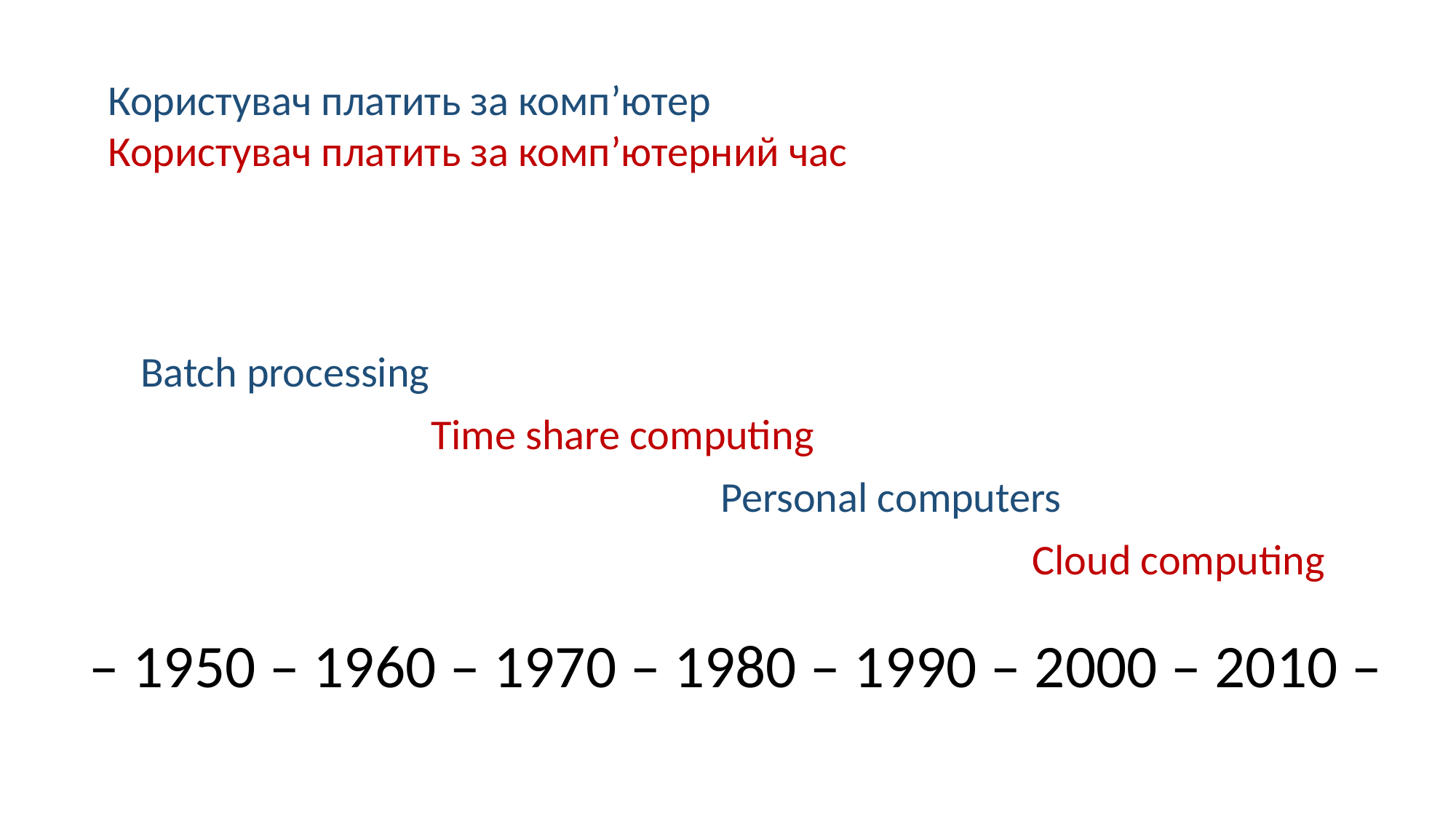

Користувач платить за комп’ютер
Користувач платить за комп’ютерний час
Batch processing
Time share computing
Personal computers
Cloud computing
 – 1950 – 1960 – 1970 – 1980 – 1990 – 2000 – 2010 –